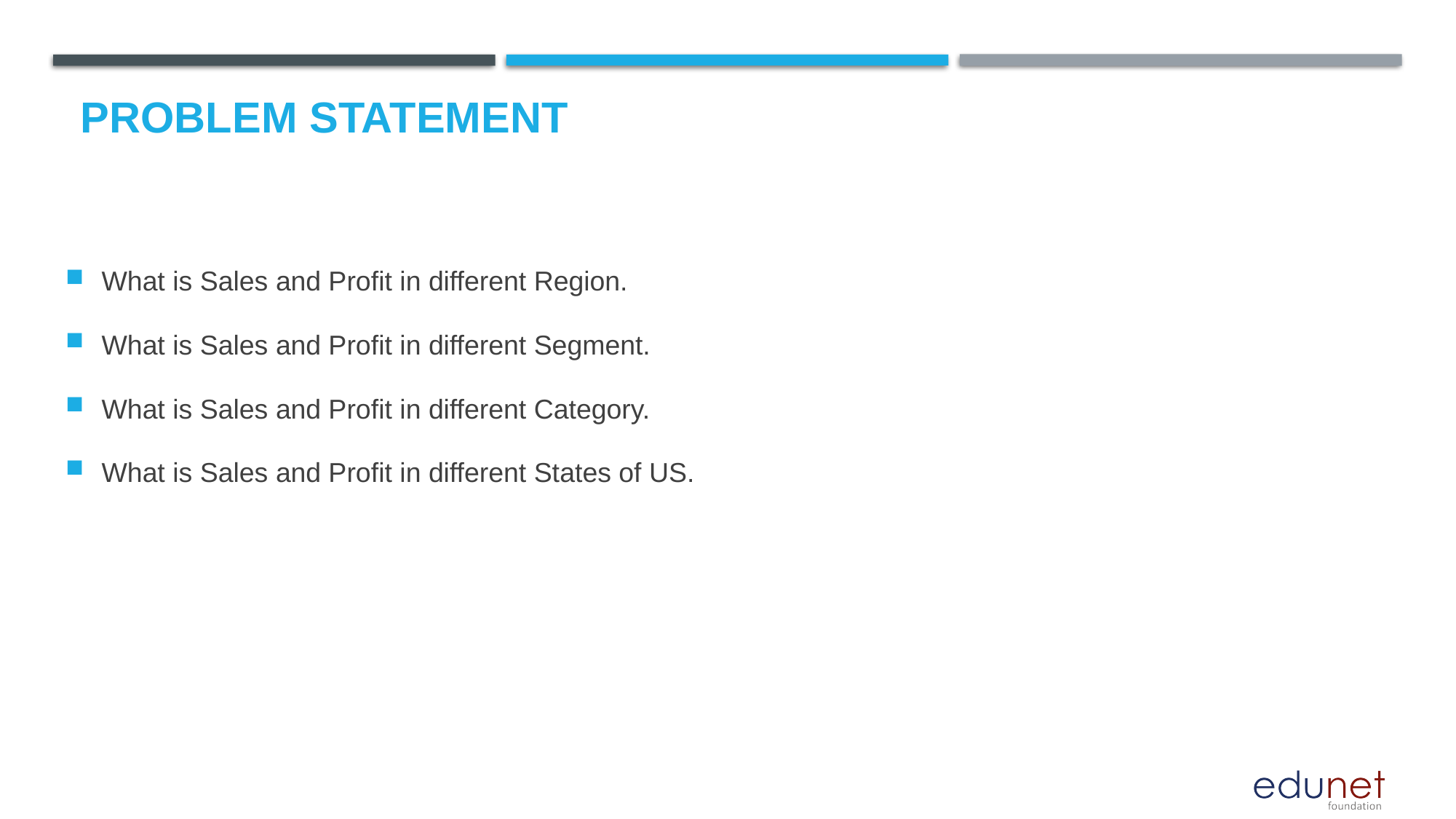

# Problem Statement
What is Sales and Profit in different Region.
What is Sales and Profit in different Segment.
What is Sales and Profit in different Category.
What is Sales and Profit in different States of US.